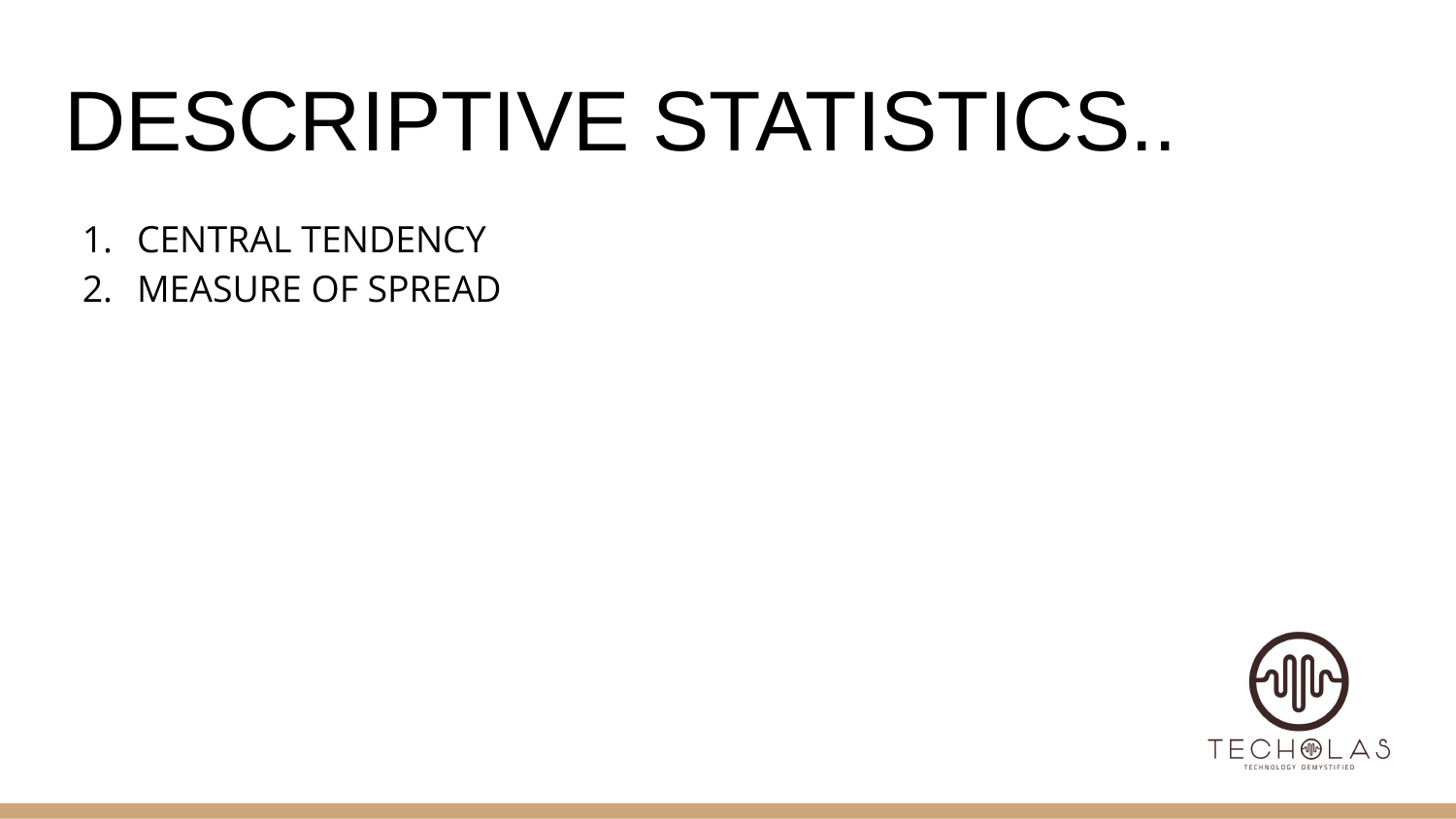

# DESCRIPTIVE STATISTICS..
CENTRAL TENDENCY
MEASURE OF SPREAD